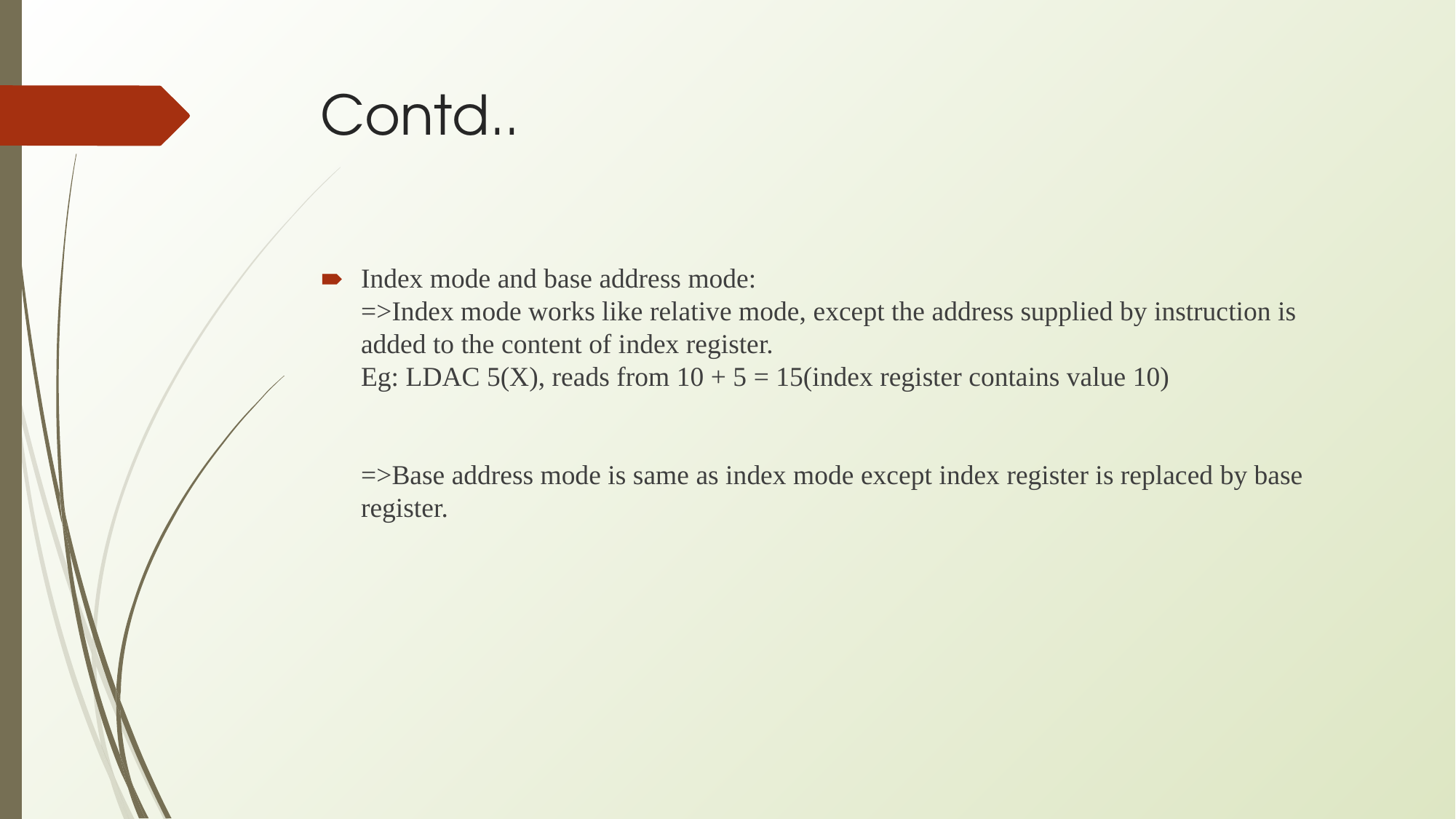

# Contd..
Index mode and base address mode:
=>Index mode works like relative mode, except the address supplied by instruction is added to the content of index register.
Eg: LDAC 5(X), reads from 10 + 5 = 15(index register contains value 10)
=>Base address mode is same as index mode except index register is replaced by base register.